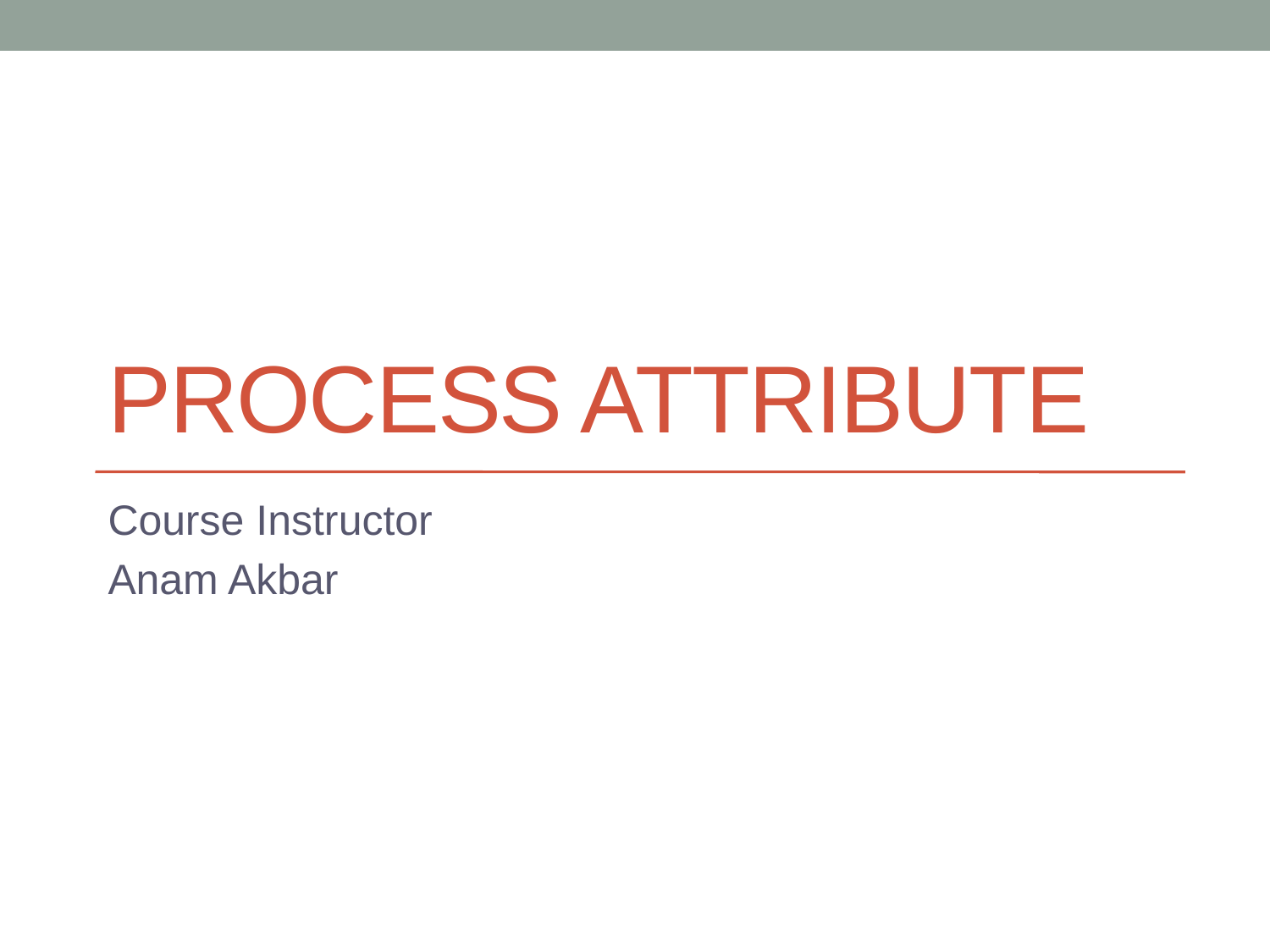

# Process Attribute
Course Instructor
Anam Akbar